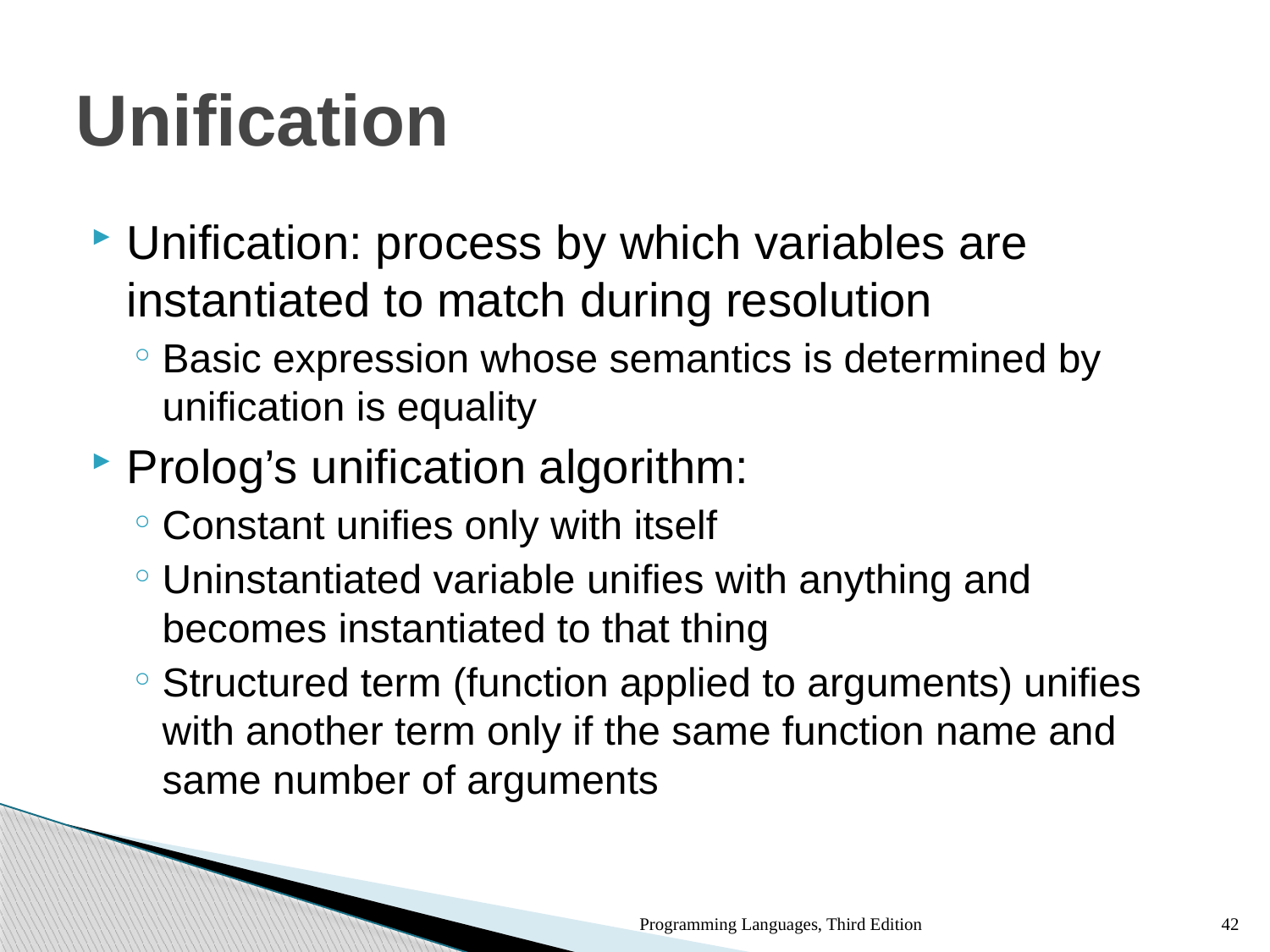

# Unification
Unification: process by which variables are instantiated to match during resolution
Basic expression whose semantics is determined by unification is equality
Prolog’s unification algorithm:
Constant unifies only with itself
Uninstantiated variable unifies with anything and becomes instantiated to that thing
Structured term (function applied to arguments) unifies with another term only if the same function name and same number of arguments
Programming Languages, Third Edition
42